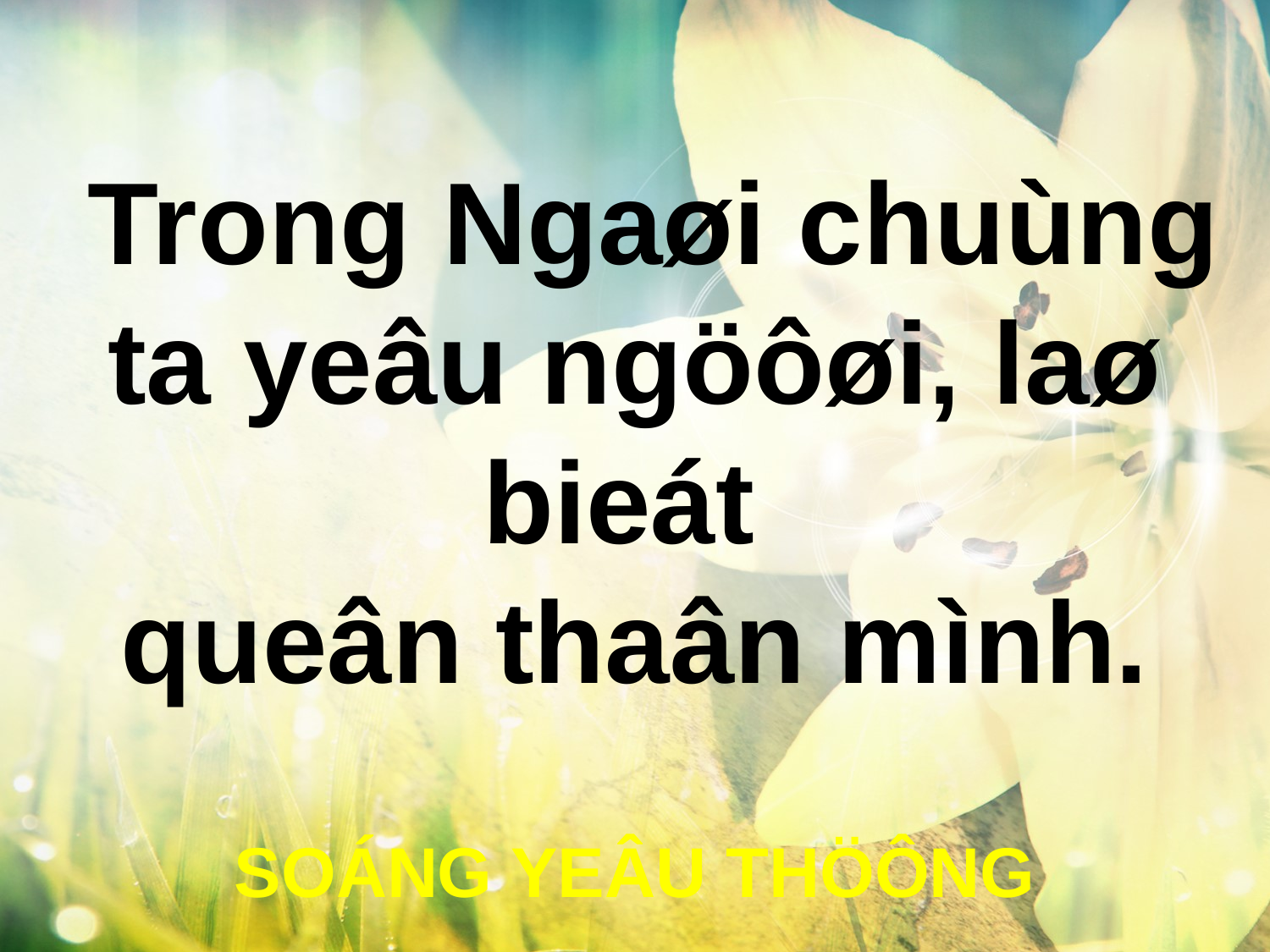

Trong Ngaøi chuùng ta yeâu ngöôøi, laø bieát
queân thaân mình.
SOÁNG YEÂU THÖÔNG